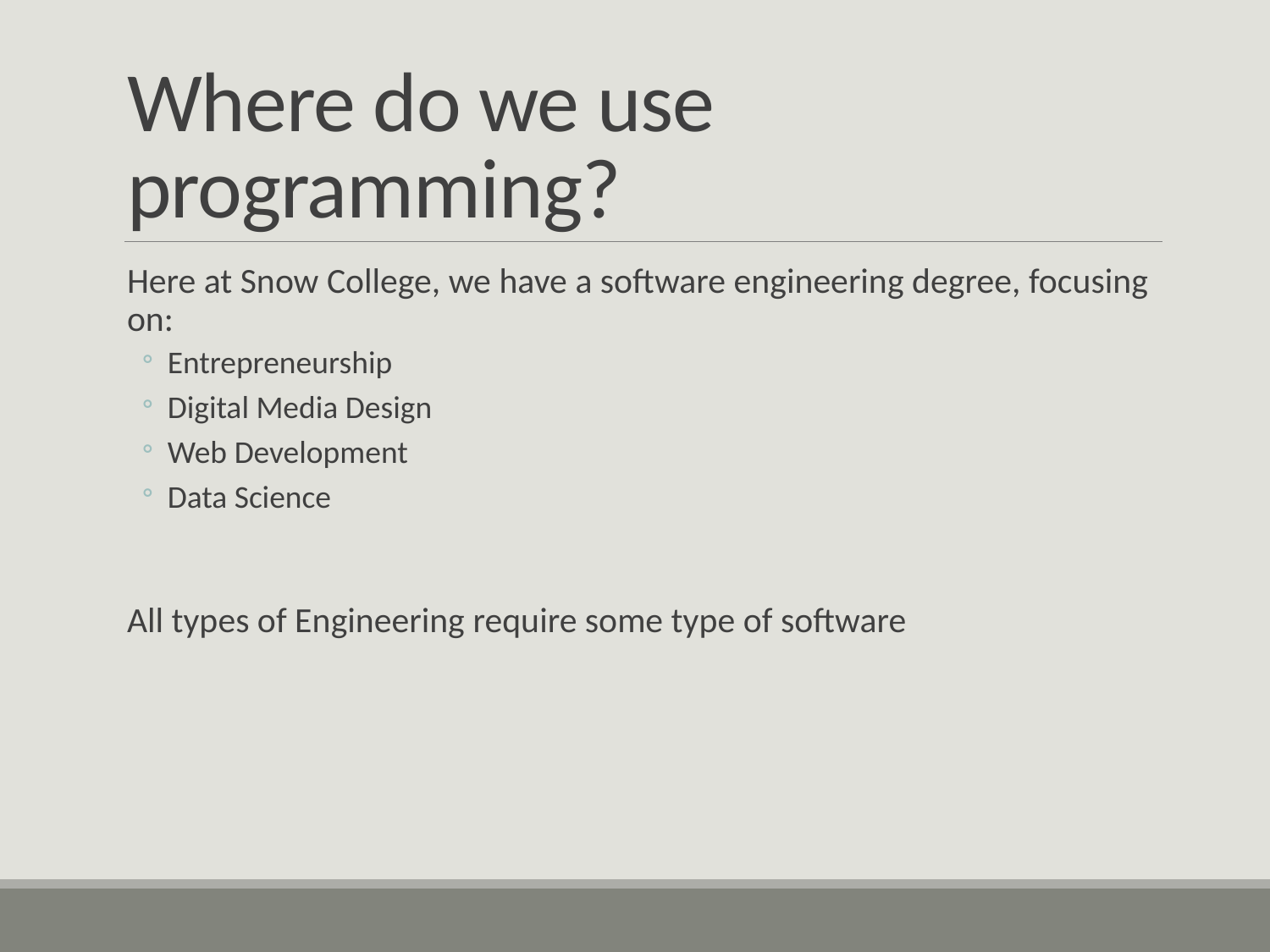

# Where do we use programming?
Here at Snow College, we have a software engineering degree, focusing on:
Entrepreneurship
Digital Media Design
Web Development
Data Science

All types of Engineering require some type of software